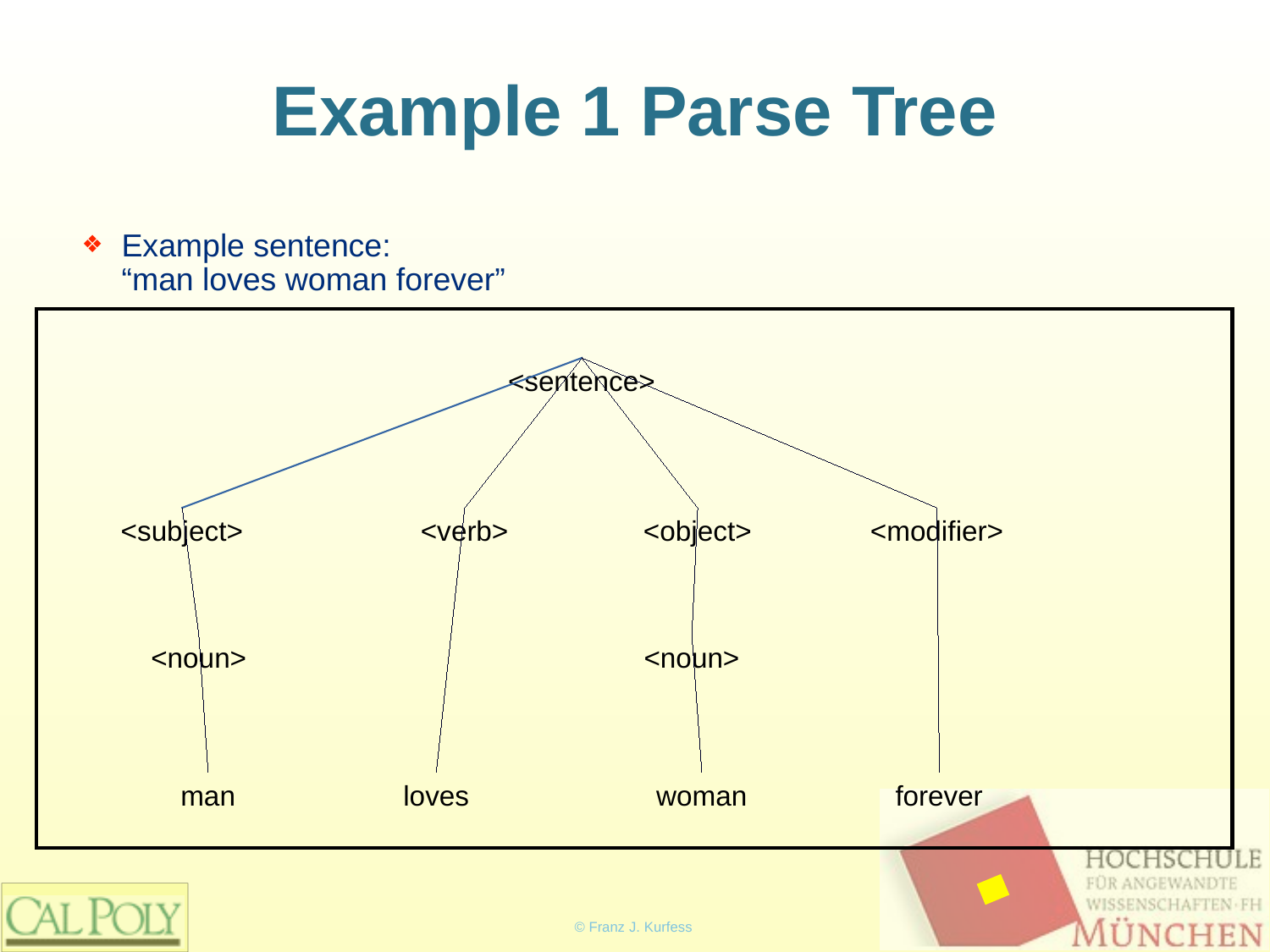

# Example 1 Parse Tree
Example sentence:
“man loves woman forever”

<sentence>
<subject>
<verb>
<object>
<modifier>
<noun>
<noun>
man
loves
woman
forever
28